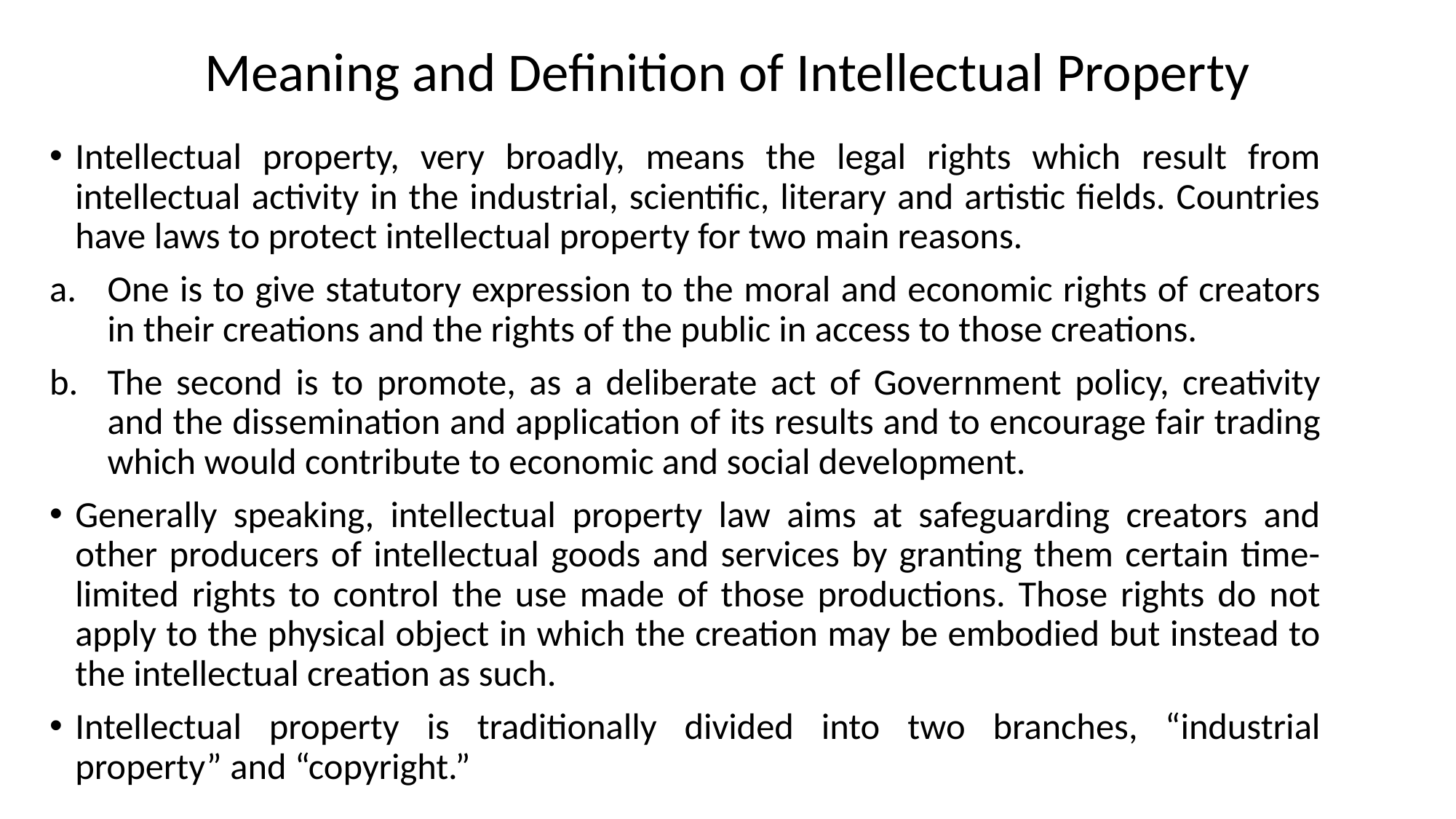

# Meaning and Definition of Intellectual Property
Intellectual property, very broadly, means the legal rights which result from intellectual activity in the industrial, scientific, literary and artistic fields. Countries have laws to protect intellectual property for two main reasons.
One is to give statutory expression to the moral and economic rights of creators in their creations and the rights of the public in access to those creations.
The second is to promote, as a deliberate act of Government policy, creativity and the dissemination and application of its results and to encourage fair trading which would contribute to economic and social development.
Generally speaking, intellectual property law aims at safeguarding creators and other producers of intellectual goods and services by granting them certain time-limited rights to control the use made of those productions. Those rights do not apply to the physical object in which the creation may be embodied but instead to the intellectual creation as such.
Intellectual property is traditionally divided into two branches, “industrial property” and “copyright.”